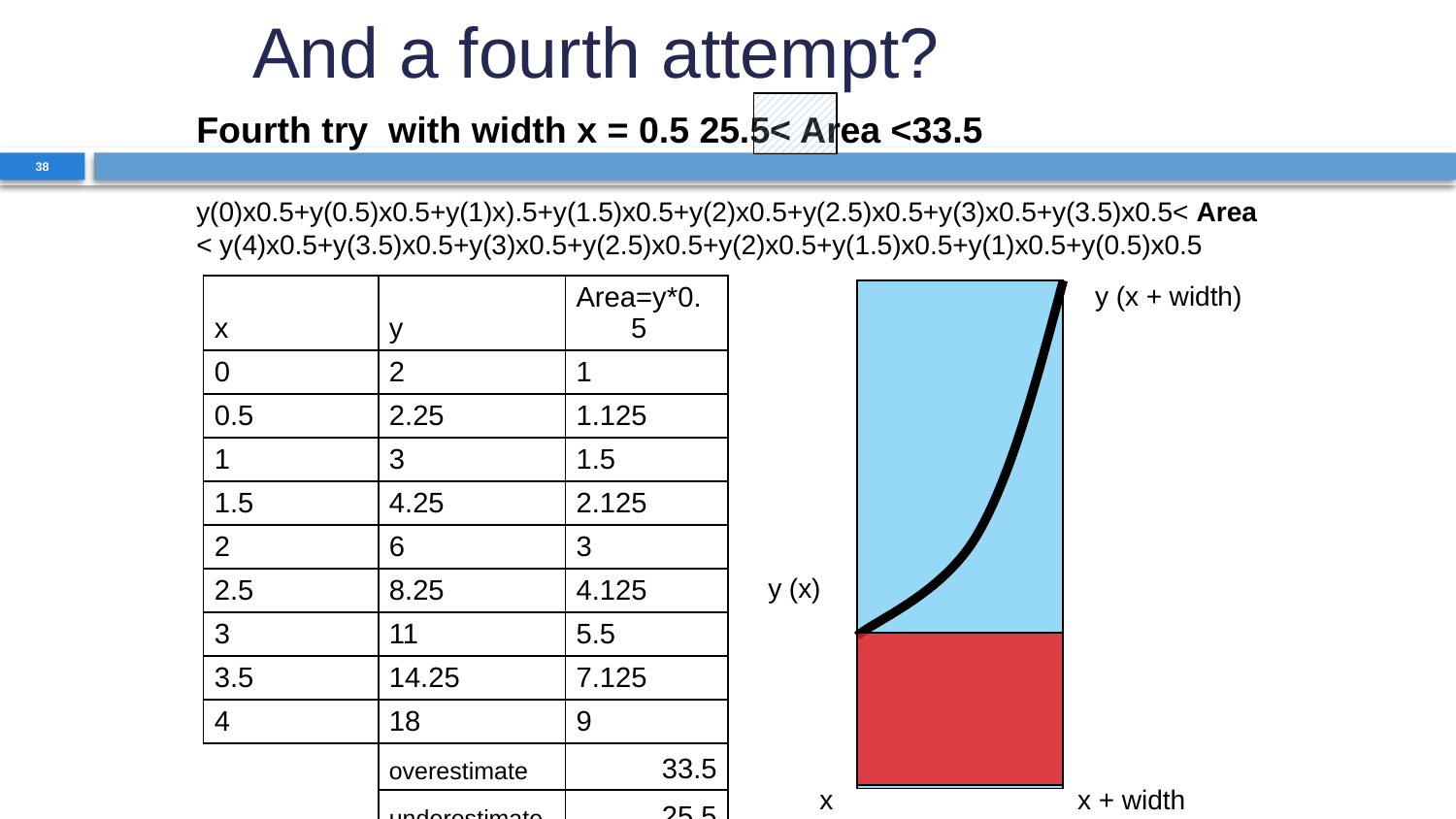

# And a fourth attempt?

Fourth try  with width x = 0.5 25.5< Area <33.5

y(0)x0.5+y(0.5)x0.5+y(1)x).5+y(1.5)x0.5+y(2)x0.5+y(2.5)x0.5+y(3)x0.5+y(3.5)x0.5< Area < y(4)x0.5+y(3.5)x0.5+y(3)x0.5+y(2.5)x0.5+y(2)x0.5+y(1.5)x0.5+y(1)x0.5+y(0.5)x0.5
38
y (x + width)
| x | y | Area=y\*0.5 |
| --- | --- | --- |
| 0 | 2 | 1 |
| 0.5 | 2.25 | 1.125 |
| 1 | 3 | 1.5 |
| 1.5 | 4.25 | 2.125 |
| 2 | 6 | 3 |
| 2.5 | 8.25 | 4.125 |
| 3 | 11 | 5.5 |
| 3.5 | 14.25 | 7.125 |
| 4 | 18 | 9 |
|  | overestimate | 33.5 |
|  | underestimate | 25.5 |

y (x)

x
x + width